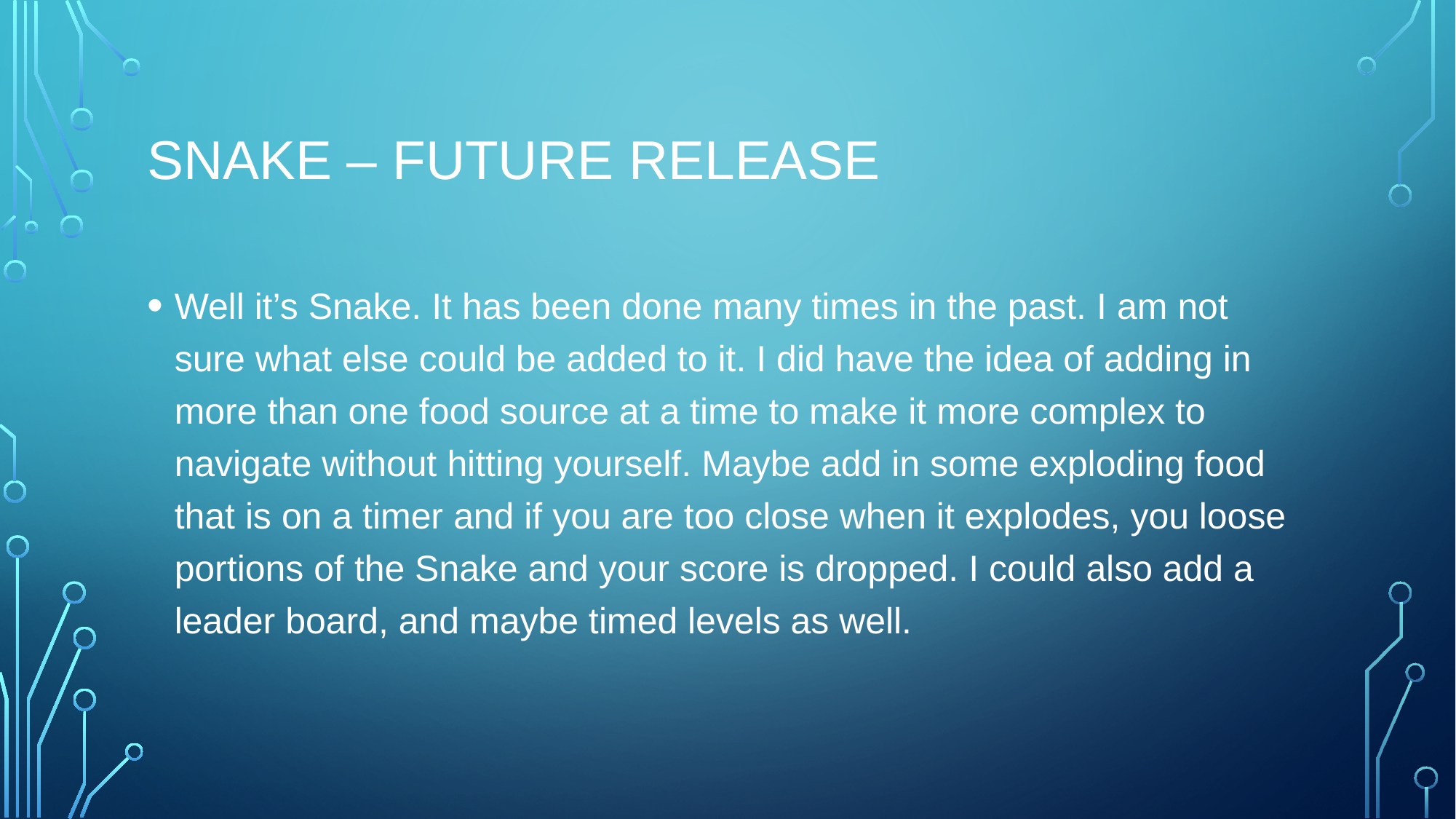

# Snake – Future Release
Well it’s Snake. It has been done many times in the past. I am not sure what else could be added to it. I did have the idea of adding in more than one food source at a time to make it more complex to navigate without hitting yourself. Maybe add in some exploding food that is on a timer and if you are too close when it explodes, you loose portions of the Snake and your score is dropped. I could also add a leader board, and maybe timed levels as well.